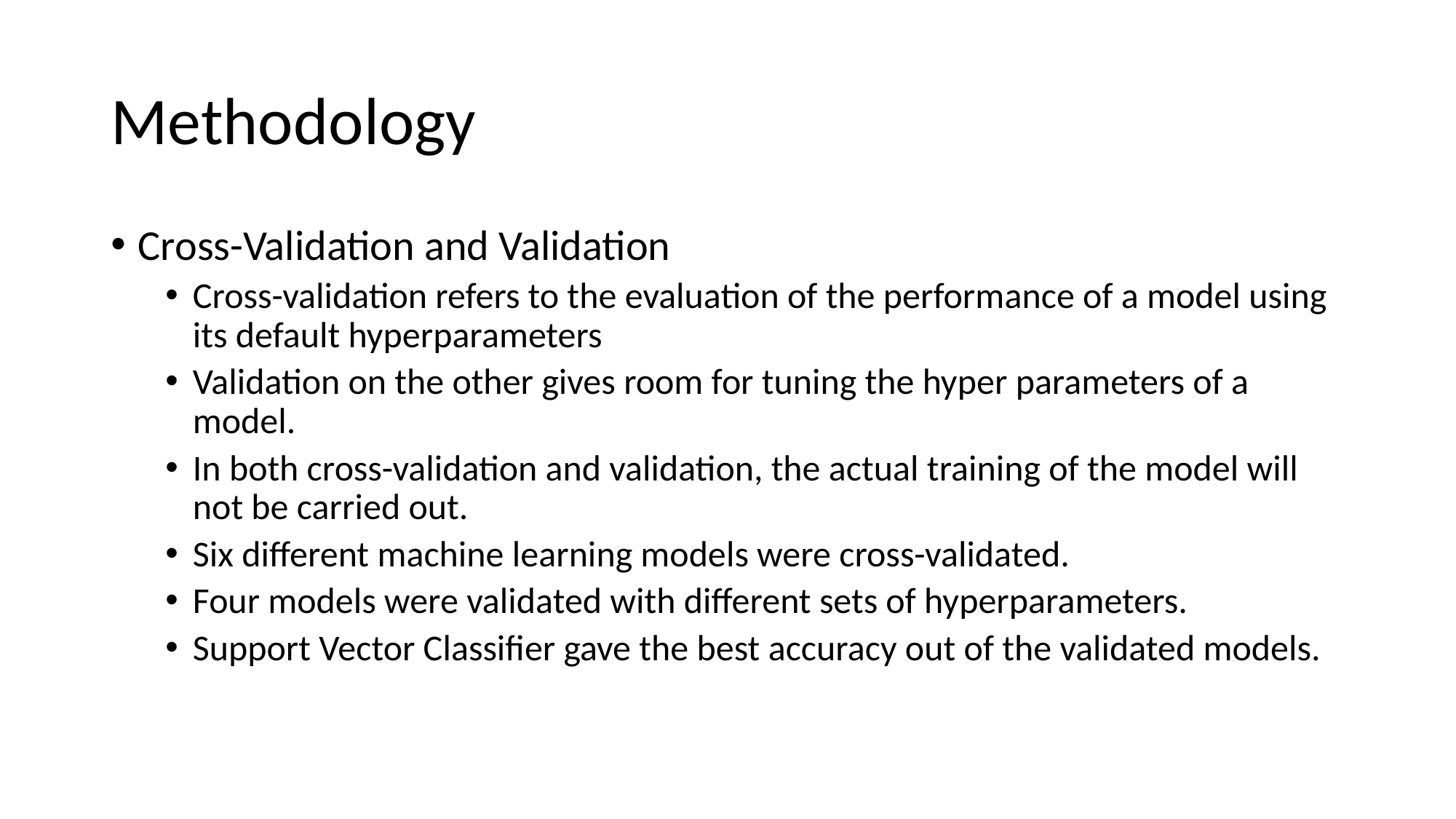

# Methodology
Cross-Validation and Validation
Cross-validation refers to the evaluation of the performance of a model using its default hyperparameters
Validation on the other gives room for tuning the hyper parameters of a model.
In both cross-validation and validation, the actual training of the model will not be carried out.
Six different machine learning models were cross-validated.
Four models were validated with different sets of hyperparameters.
Support Vector Classifier gave the best accuracy out of the validated models.